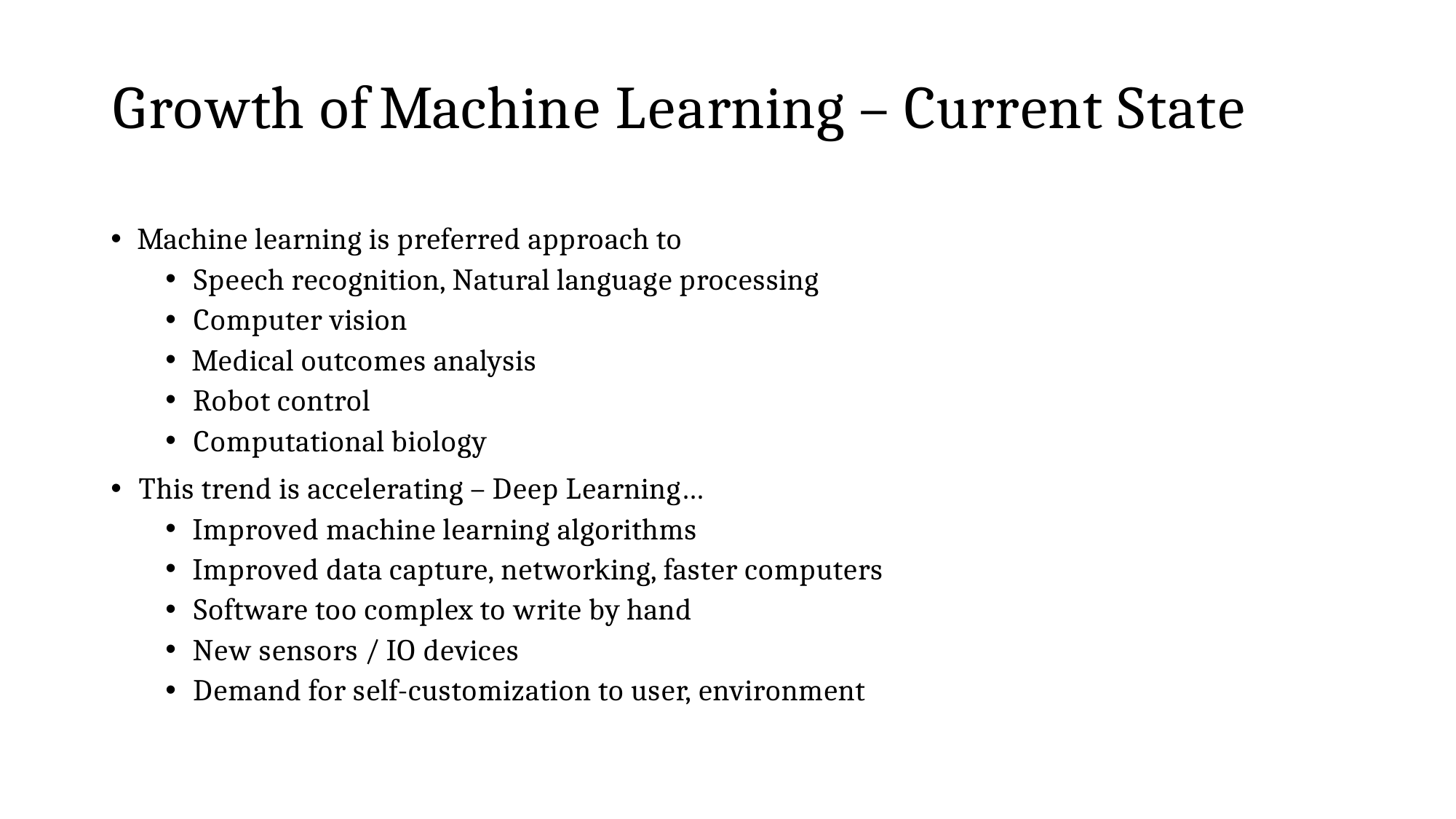

# Growth of Machine Learning – Current State
Machine learning is preferred approach to
Speech recognition, Natural language processing
Computer vision
Medical outcomes analysis
Robot control
Computational biology
This trend is accelerating – Deep Learning…
Improved machine learning algorithms
Improved data capture, networking, faster computers
Software too complex to write by hand
New sensors / IO devices
Demand for self-customization to user, environment